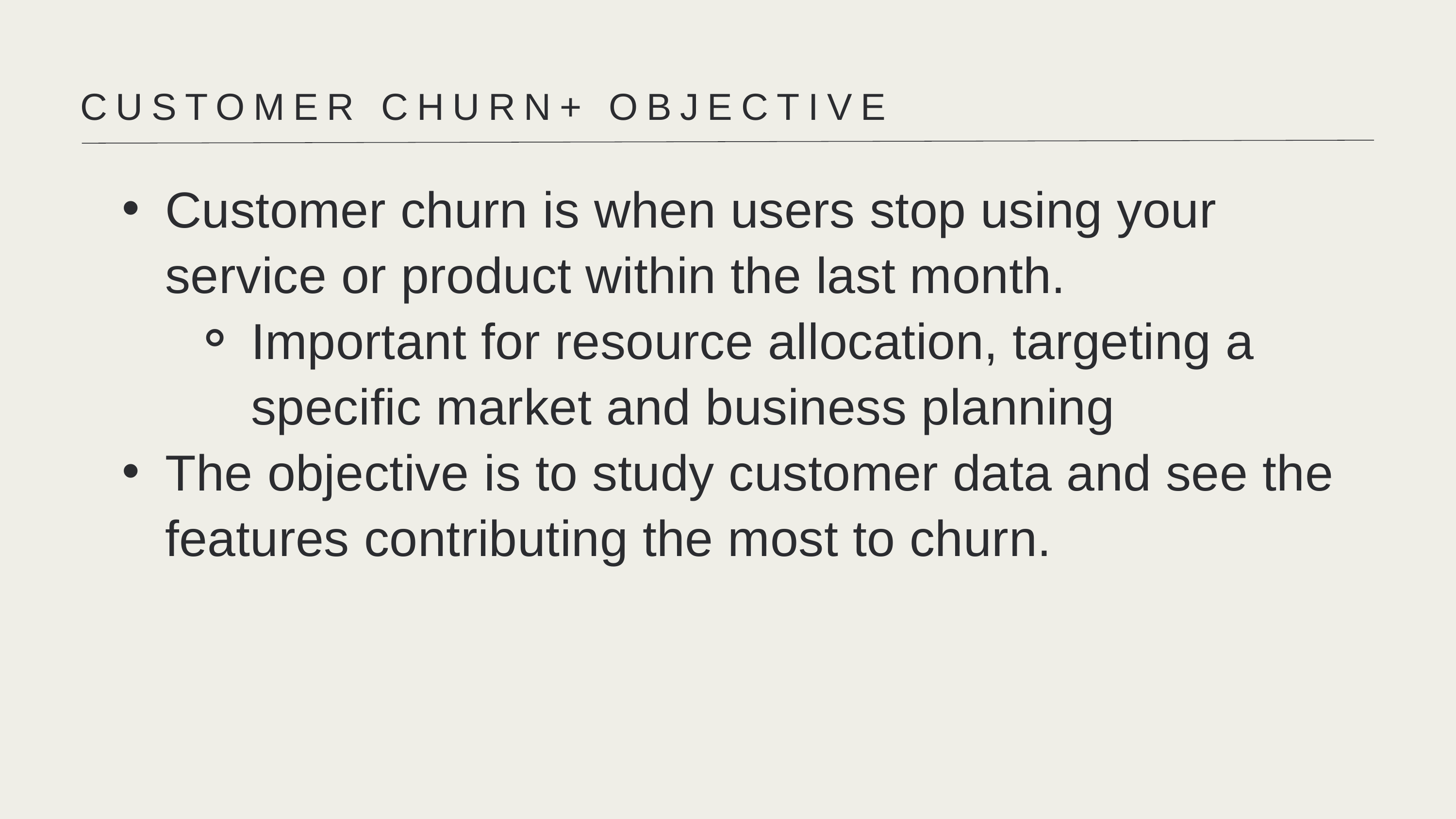

CUSTOMER CHURN+ OBJECTIVE

Customer churn is when users stop using your service or product within the last month.
Important for resource allocation, targeting a specific market and business planning
The objective is to study customer data and see the features contributing the most to churn.